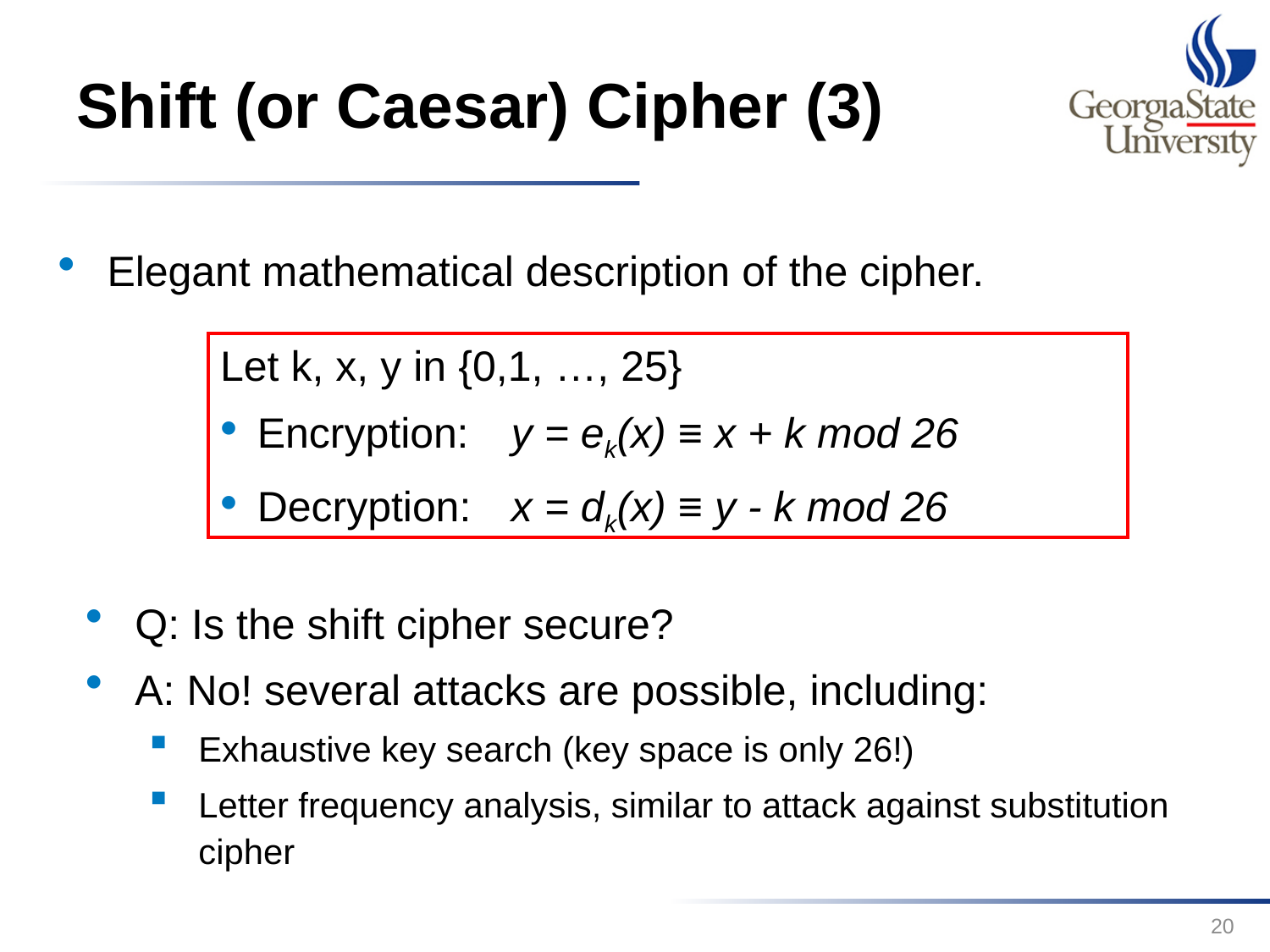

# Shift (or Caesar) Cipher (3)
Elegant mathematical description of the cipher.
Let k, x, y in {0,1, …, 25}
Encryption: 	y = ek(x) ≡ x + k mod 26
Decryption: 	x = dk(x) ≡ y - k mod 26
Q: Is the shift cipher secure?
A: No! several attacks are possible, including:
Exhaustive key search (key space is only 26!)
Letter frequency analysis, similar to attack against substitution cipher
20